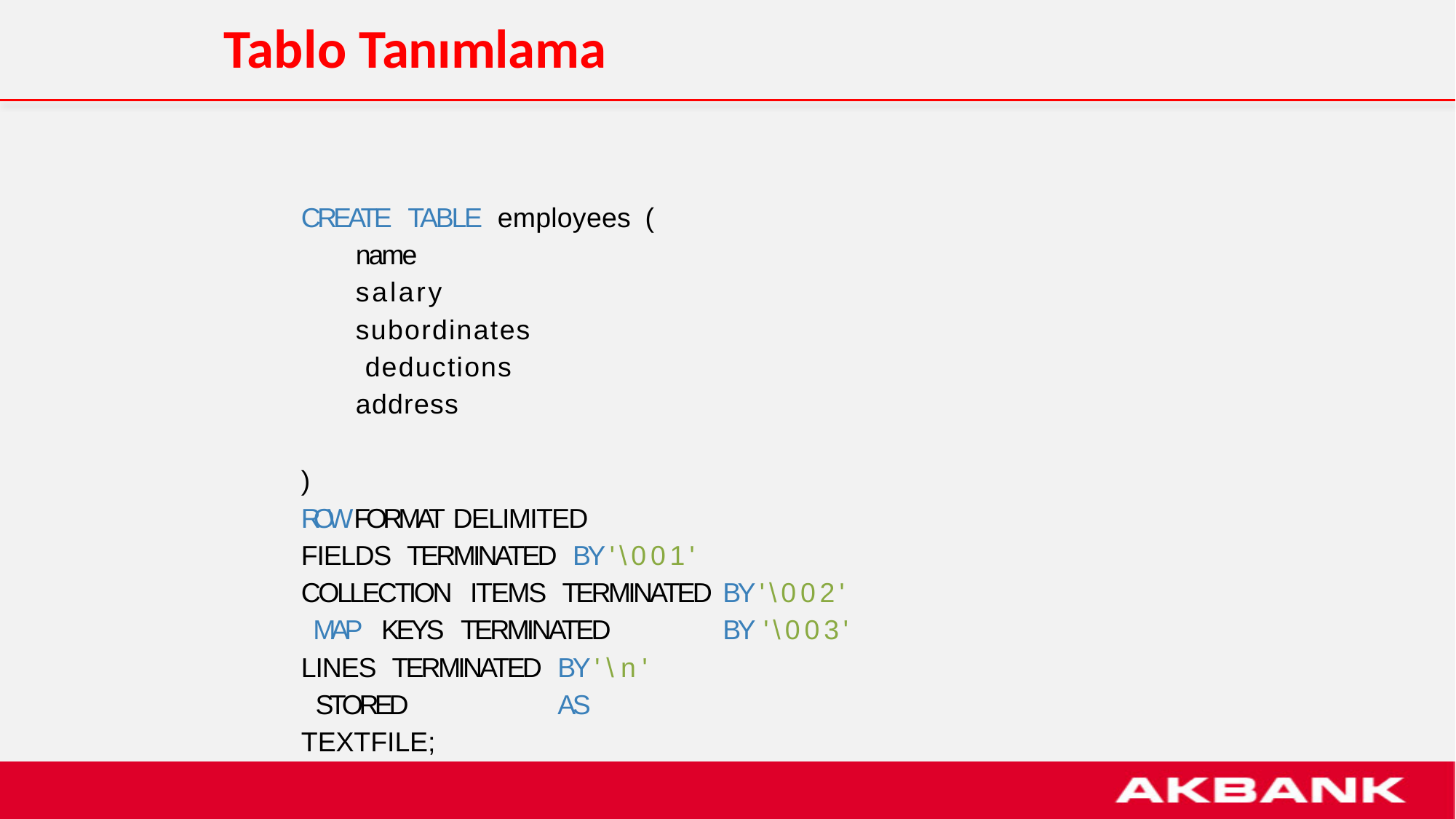

# Tablo Tanımlama

CREATE   TABLE	employees (
name  salary
subordinates  deductions  address
)
ROW FORMAT DELIMITED
FIELDS  TERMINATED	BY '\001'  COLLECTION   ITEMS  TERMINATED	BY '\002'  MAP     KEYS   TERMINATED	BY '\003'
LINES  TERMINATED	BY '\n'  STORED	AS TEXTFILE;